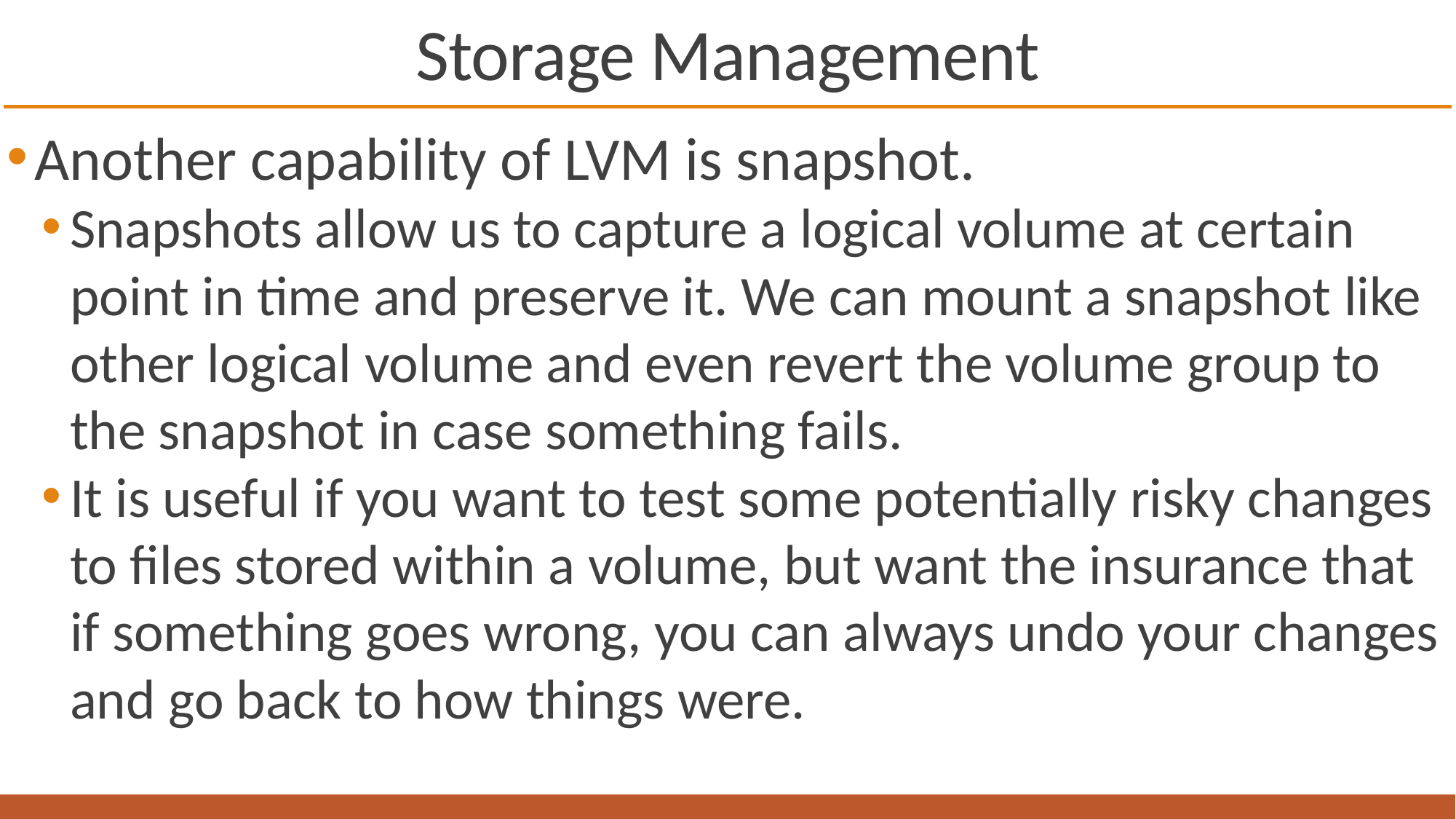

# Storage Management
Another capability of LVM is snapshot.
Snapshots allow us to capture a logical volume at certain point in time and preserve it. We can mount a snapshot like other logical volume and even revert the volume group to the snapshot in case something fails.
It is useful if you want to test some potentially risky changes to files stored within a volume, but want the insurance that if something goes wrong, you can always undo your changes and go back to how things were.